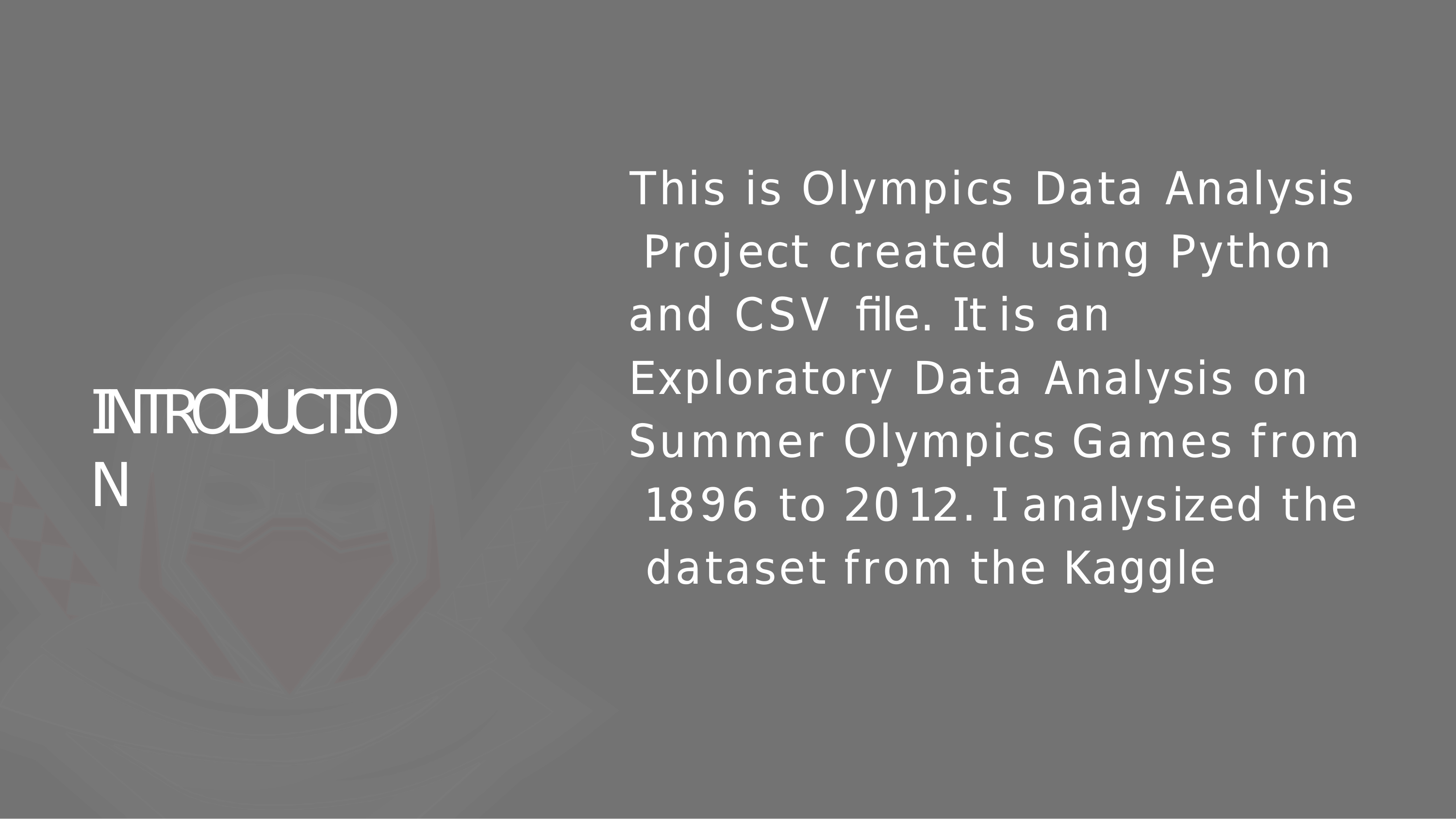

This is Olympics Data Analysis  Project created using Python  and CSV file. It is an  Exploratory Data Analysis on  Summer Olympics Games from  1896 to 2012. I analysized the  dataset from the Kaggle
INTRODUCTION